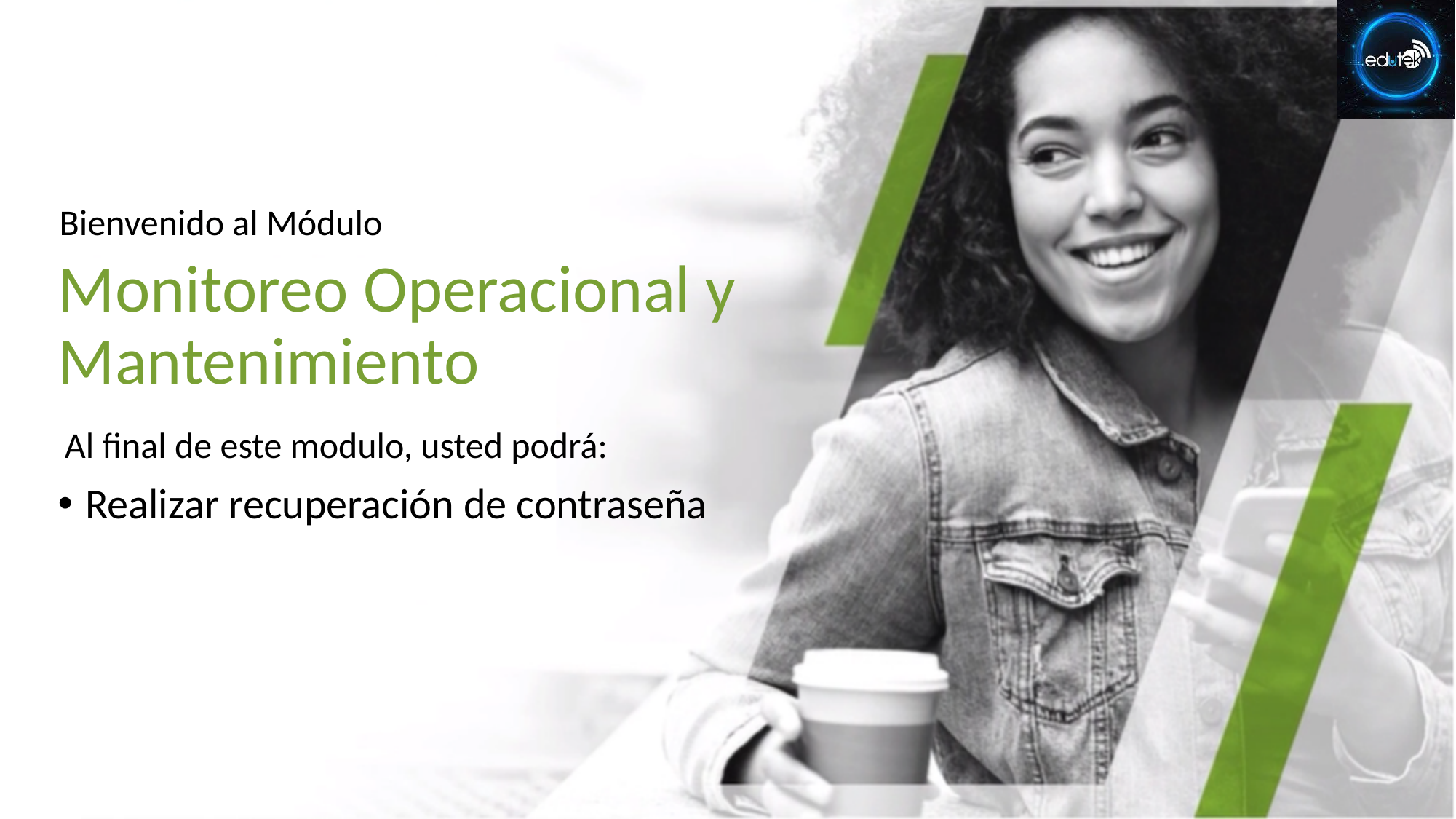

# Monitoreo Operacional y Mantenimiento
Realizar recuperación de contraseña